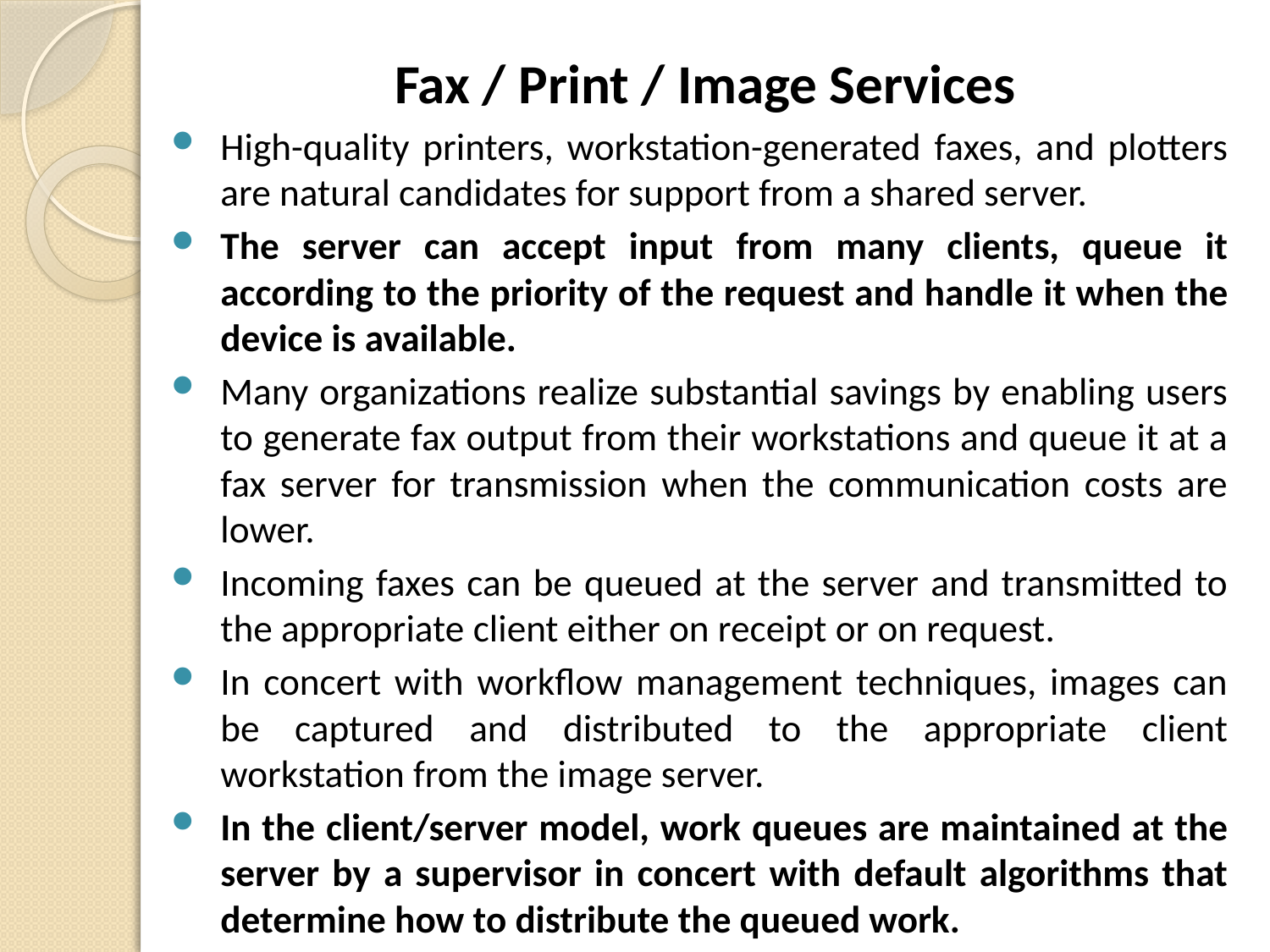

Fax / Print / Image Services
High-quality printers, workstation-generated faxes, and plotters are natural candidates for support from a shared server.
The server can accept input from many clients, queue it according to the priority of the request and handle it when the device is available.
Many organizations realize substantial savings by enabling users to generate fax output from their workstations and queue it at a fax server for transmission when the communication costs are lower.
Incoming faxes can be queued at the server and transmitted to the appropriate client either on receipt or on request.
In concert with workflow management techniques, images can be captured and distributed to the appropriate client workstation from the image server.
In the client/server model, work queues are maintained at the server by a supervisor in concert with default algorithms that determine how to distribute the queued work.